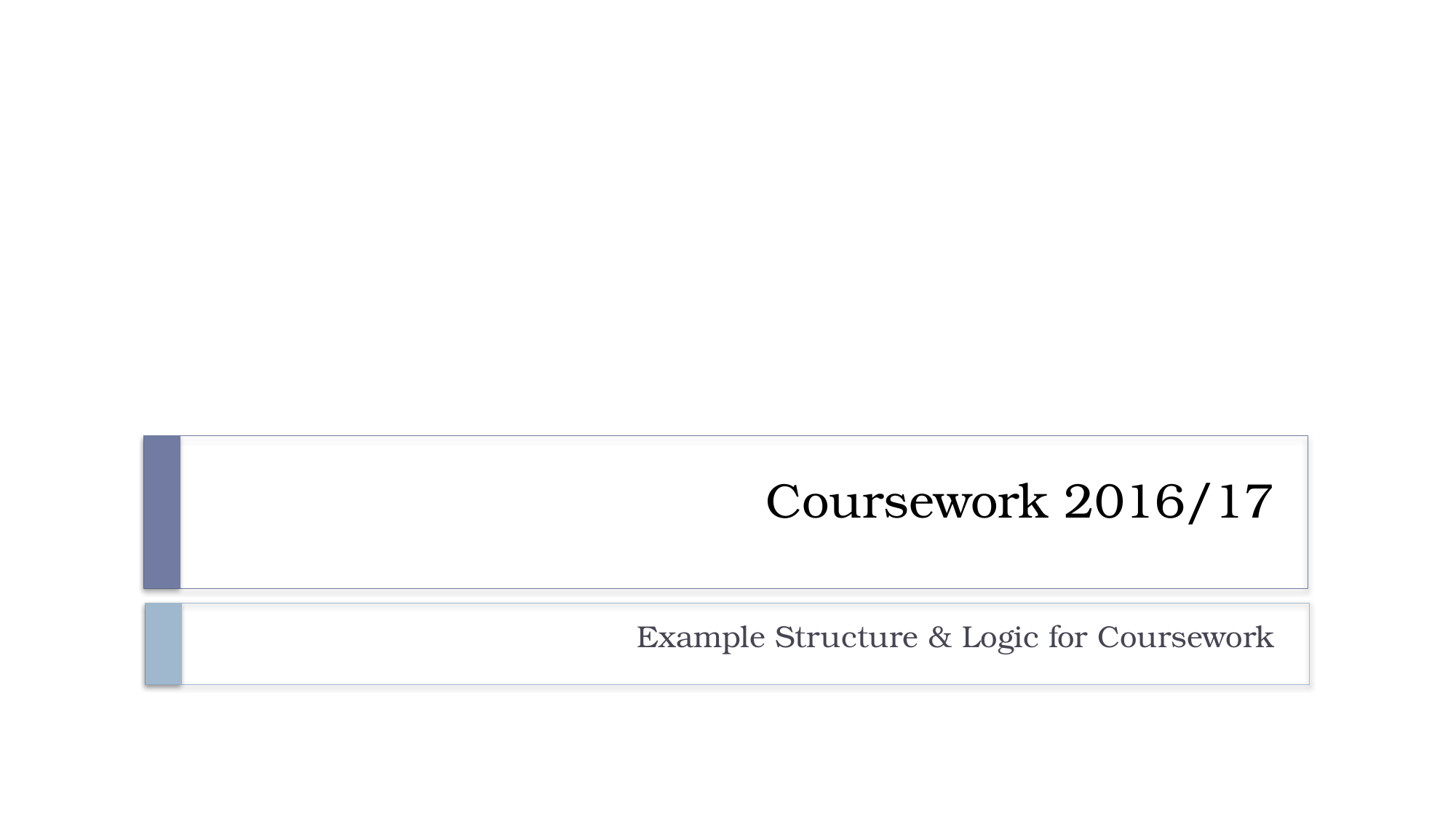

# Coursework 2016/17
Example Structure & Logic for Coursework